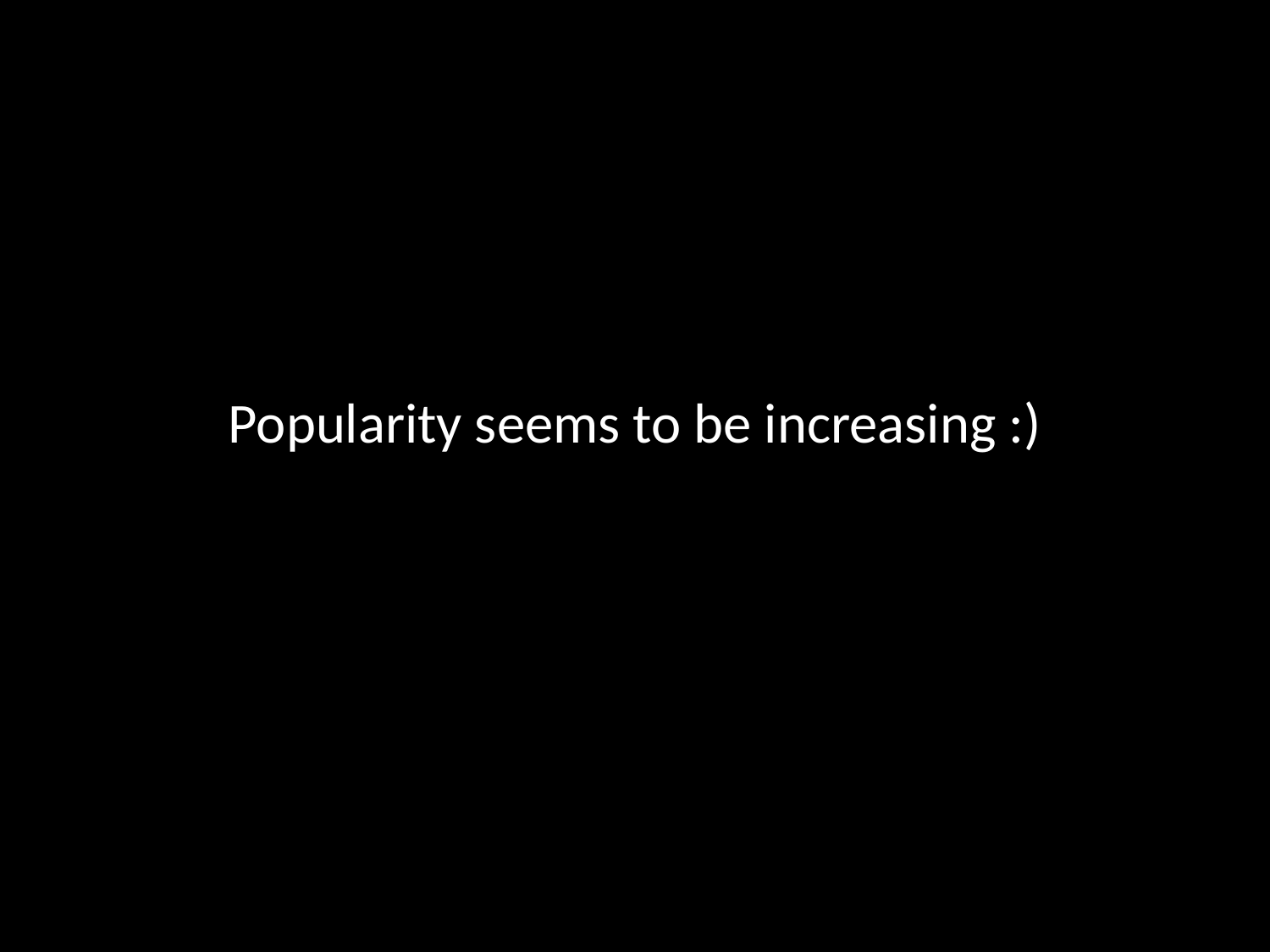

#

Popularity seems to be increasing :)